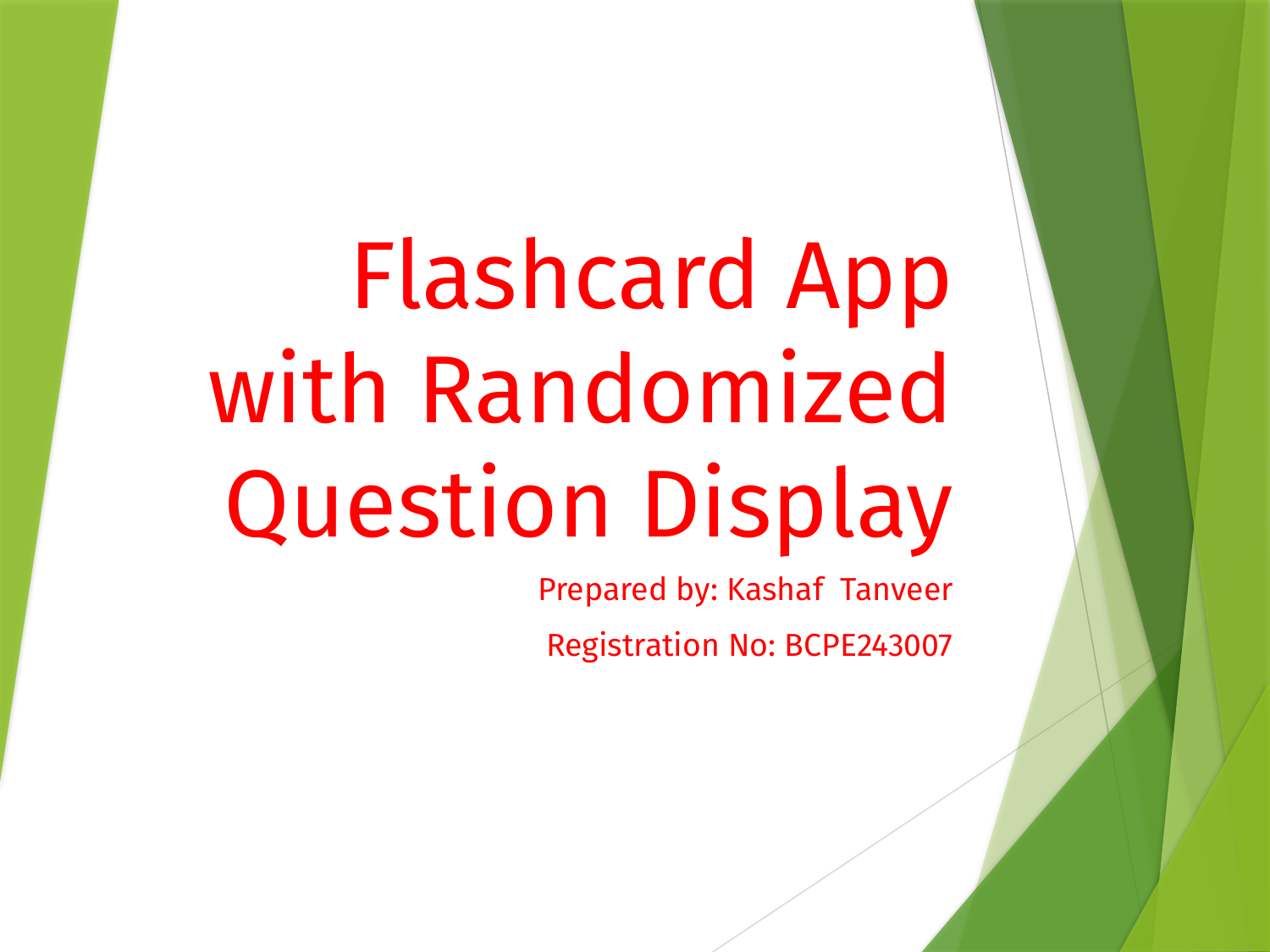

# Flashcard App with Randomized Question Display
Prepared by: Kashaf  Tanveer
Registration No: BCPE243007